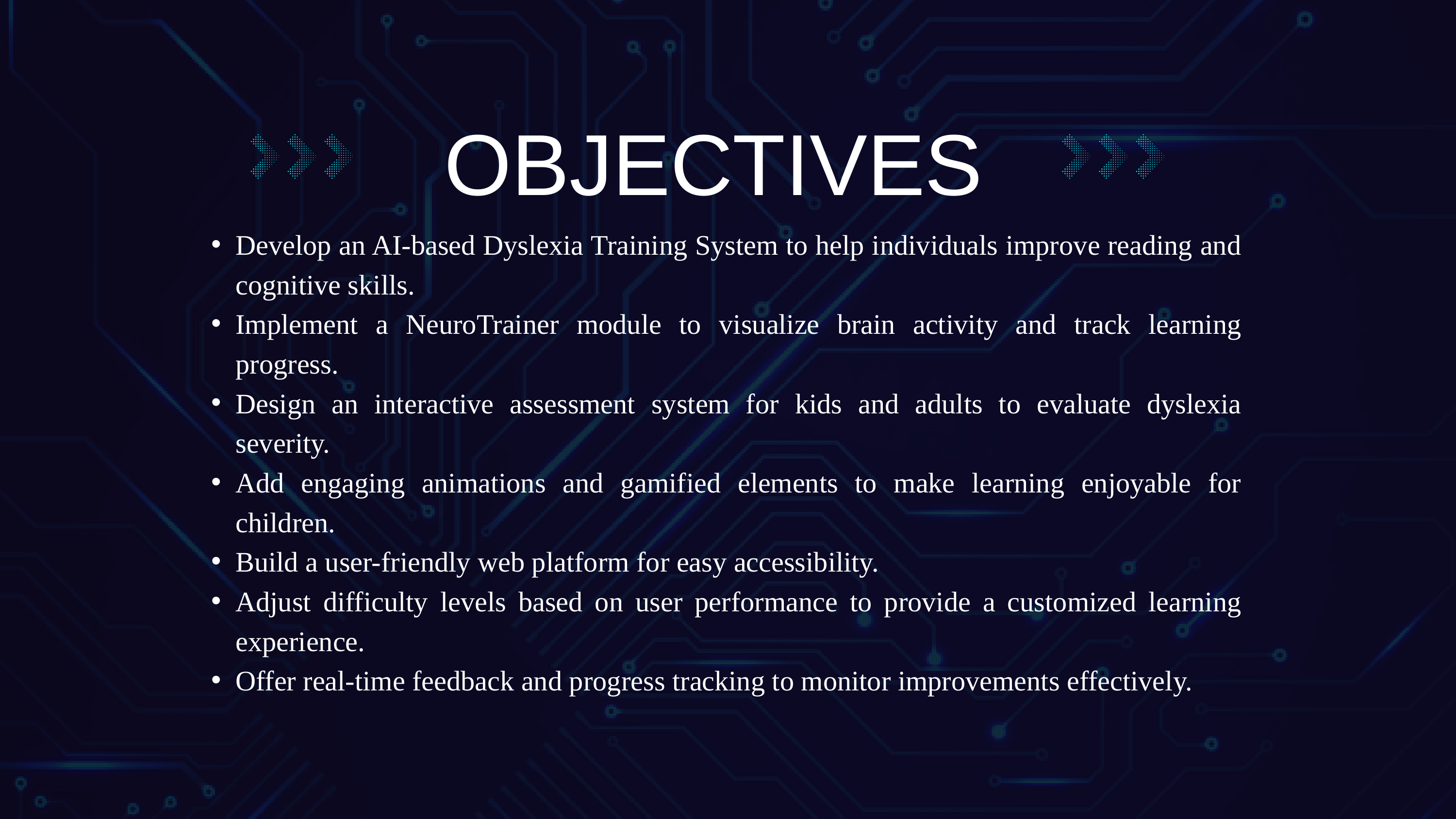

OBJECTIVES

Develop an AI-based Dyslexia Training System to help individuals improve reading and cognitive skills.
Implement a NeuroTrainer module to visualize brain activity and track learning progress.
Design an interactive assessment system for kids and adults to evaluate dyslexia severity.
Add engaging animations and gamified elements to make learning enjoyable for children.
Build a user-friendly web platform for easy accessibility.
Adjust difficulty levels based on user performance to provide a customized learning experience.
Offer real-time feedback and progress tracking to monitor improvements effectively.